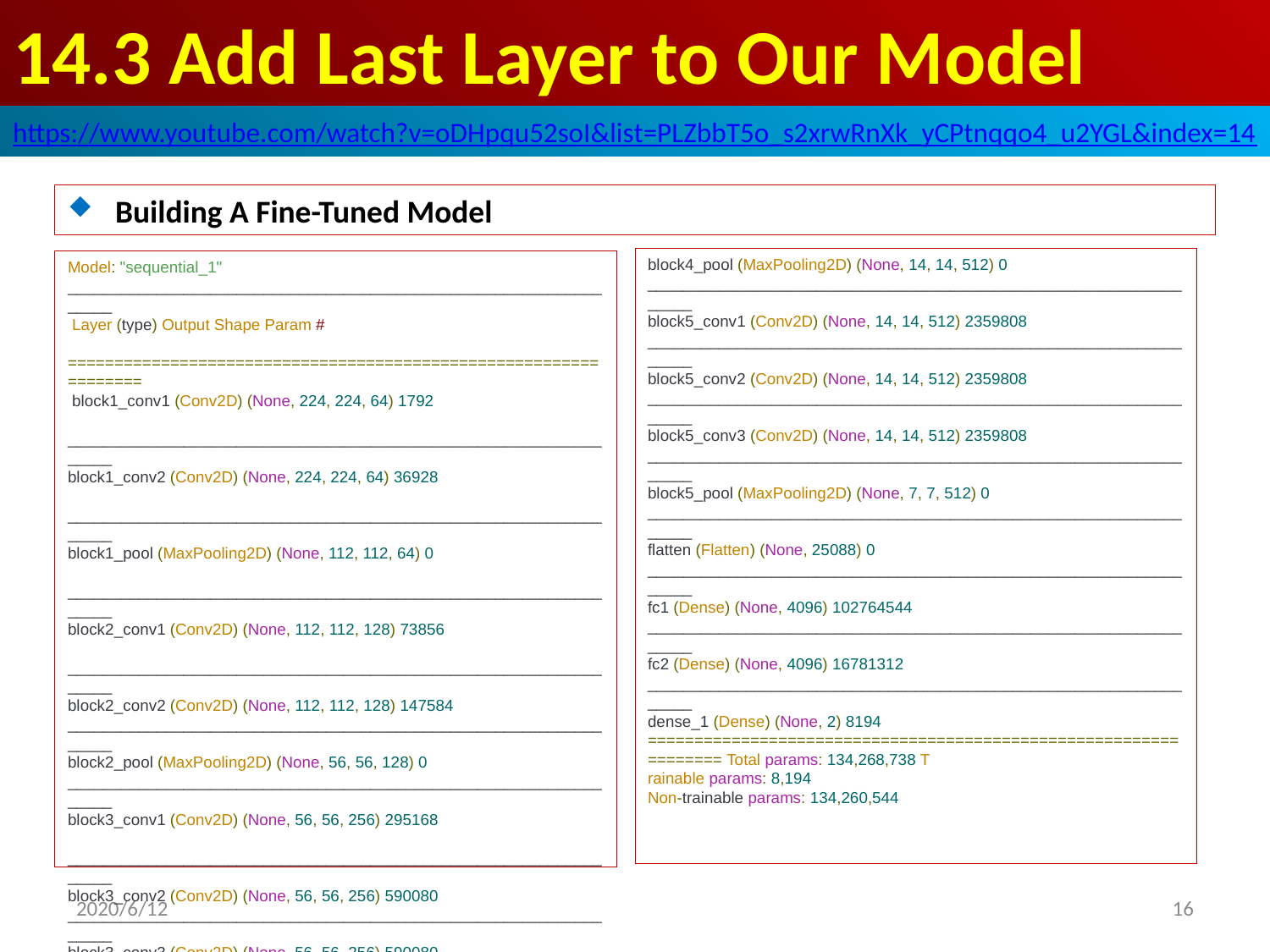

# 14.3 Add Last Layer to Our Model
https://www.youtube.com/watch?v=oDHpqu52soI&list=PLZbbT5o_s2xrwRnXk_yCPtnqqo4_u2YGL&index=14
Building A Fine-Tuned Model
block4_pool (MaxPooling2D) (None, 14, 14, 512) 0
_________________________________________________________________
block5_conv1 (Conv2D) (None, 14, 14, 512) 2359808 _________________________________________________________________
block5_conv2 (Conv2D) (None, 14, 14, 512) 2359808 _________________________________________________________________
block5_conv3 (Conv2D) (None, 14, 14, 512) 2359808
_________________________________________________________________
block5_pool (MaxPooling2D) (None, 7, 7, 512) 0
_________________________________________________________________
flatten (Flatten) (None, 25088) 0 _________________________________________________________________
fc1 (Dense) (None, 4096) 102764544 _________________________________________________________________
fc2 (Dense) (None, 4096) 16781312 _________________________________________________________________
dense_1 (Dense) (None, 2) 8194 ================================================================= Total params: 134,268,738 T
rainable params: 8,194
Non-trainable params: 134,260,544
Model: "sequential_1"
_________________________________________________________________
 Layer (type) Output Shape Param #
 =================================================================
 block1_conv1 (Conv2D) (None, 224, 224, 64) 1792
 _________________________________________________________________
block1_conv2 (Conv2D) (None, 224, 224, 64) 36928
 _________________________________________________________________
block1_pool (MaxPooling2D) (None, 112, 112, 64) 0
 _________________________________________________________________
block2_conv1 (Conv2D) (None, 112, 112, 128) 73856
 _________________________________________________________________
block2_conv2 (Conv2D) (None, 112, 112, 128) 147584
_________________________________________________________________
block2_pool (MaxPooling2D) (None, 56, 56, 128) 0
_________________________________________________________________
block3_conv1 (Conv2D) (None, 56, 56, 256) 295168
 _________________________________________________________________
block3_conv2 (Conv2D) (None, 56, 56, 256) 590080
_________________________________________________________________
block3_conv3 (Conv2D) (None, 56, 56, 256) 590080
_________________________________________________________________
block3_pool (MaxPooling2D) (None, 28, 28, 256) 0
_________________________________________________________________
block4_conv1 (Conv2D) (None, 28, 28, 512) 1180160
_________________________________________________________________
block4_conv2 (Conv2D) (None, 28, 28, 512) 2359808
 _________________________________________________________________
block4_conv3 (Conv2D) (None, 28, 28, 512) 2359808
 _________________________________________________________________
2020/6/12
16